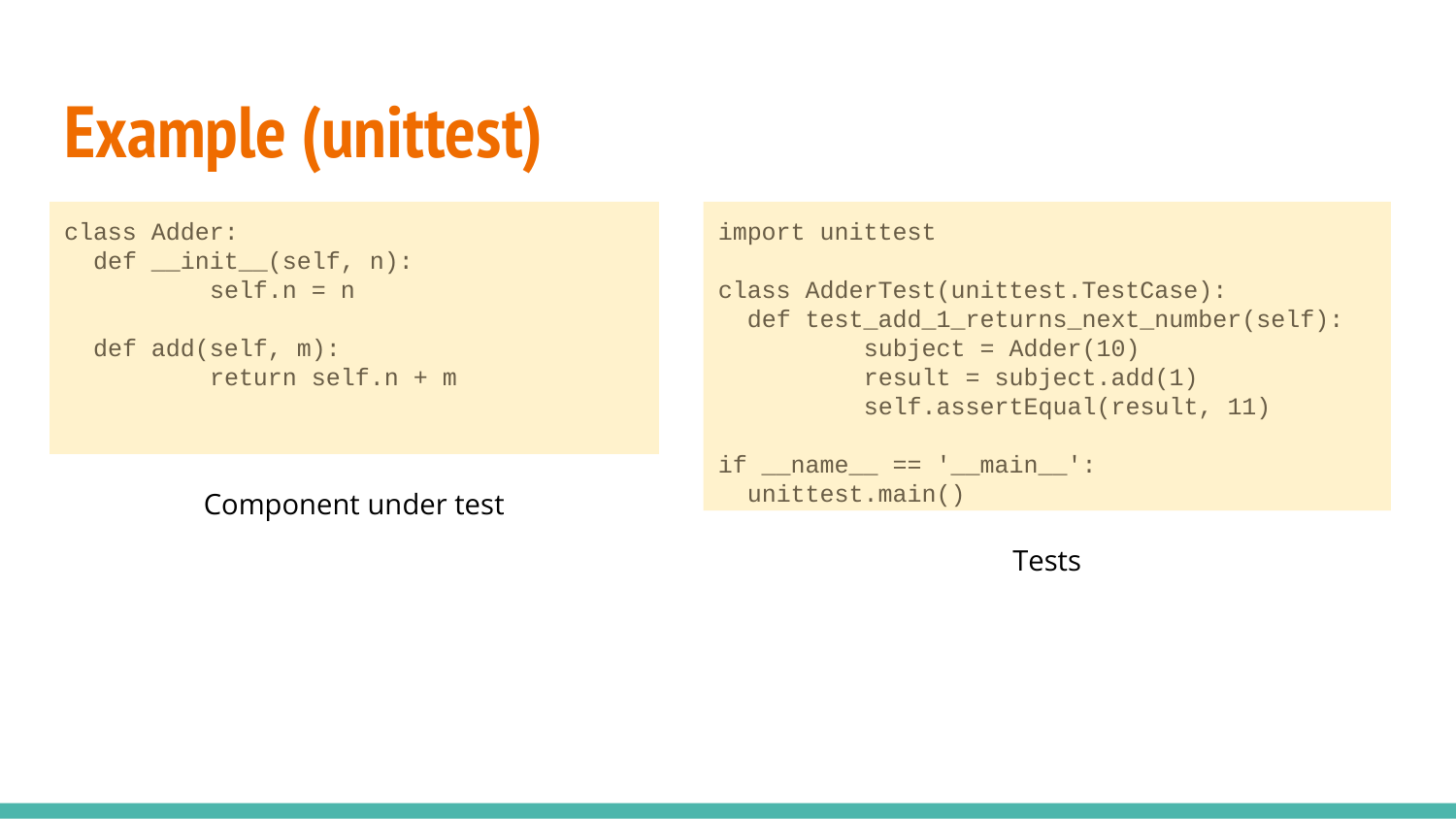

# Example (unittest)
class Adder:
  def __init__(self, n):
	self.n = n

  def add(self, m):
	return self.n + m
import unittest

class AdderTest(unittest.TestCase):
  def test_add_1_returns_next_number(self):
	subject = Adder(10)
	result = subject.add(1)
	self.assertEqual(result, 11)

if __name__ == '__main__':
  unittest.main()

Component under test
Tests